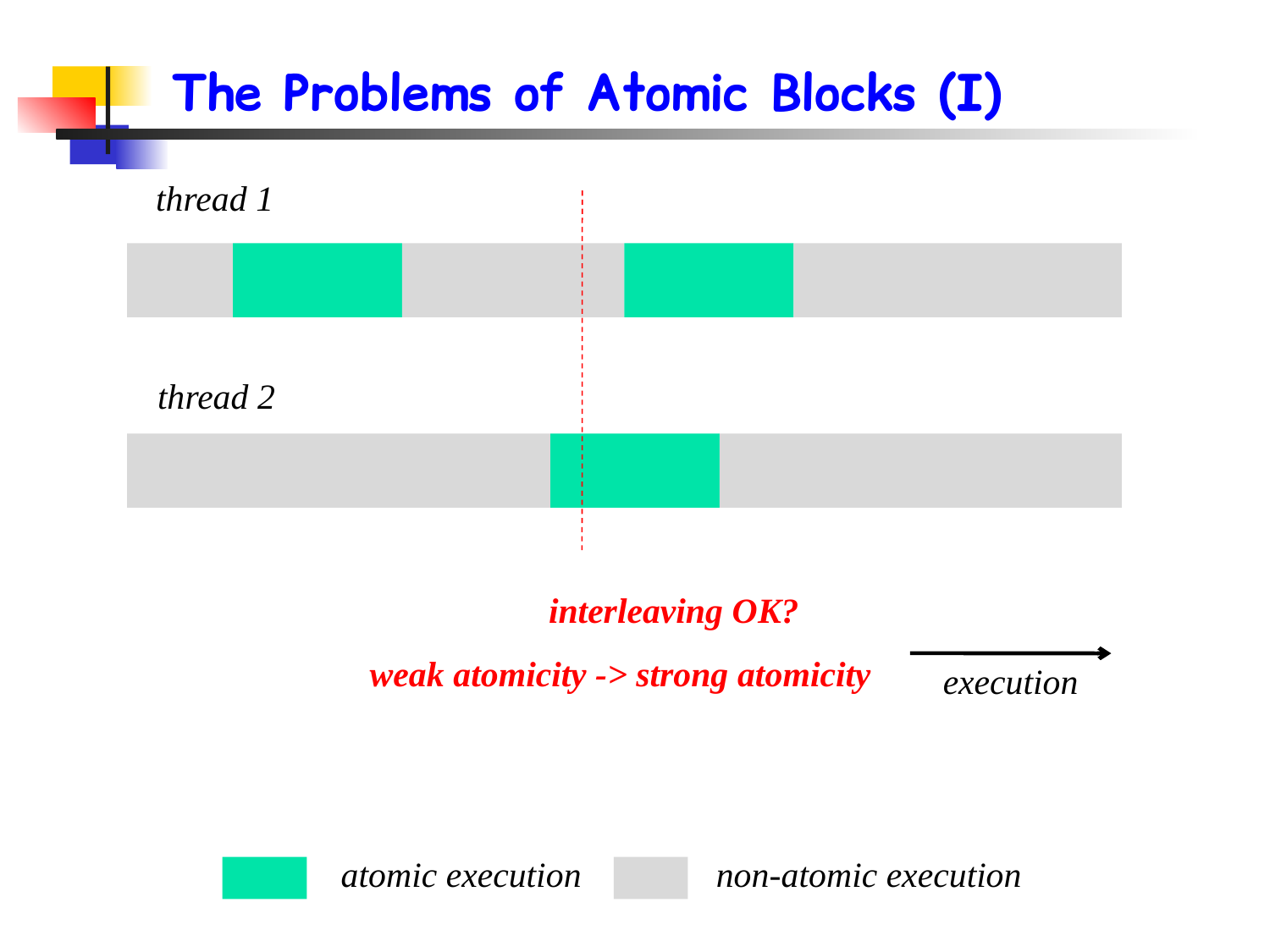

# The Problems of Atomic Blocks (I)

thread 1

thread 2

interleaving OK?
weak atomicity -> strong atomicity
execution
atomic execution
non-atomic execution